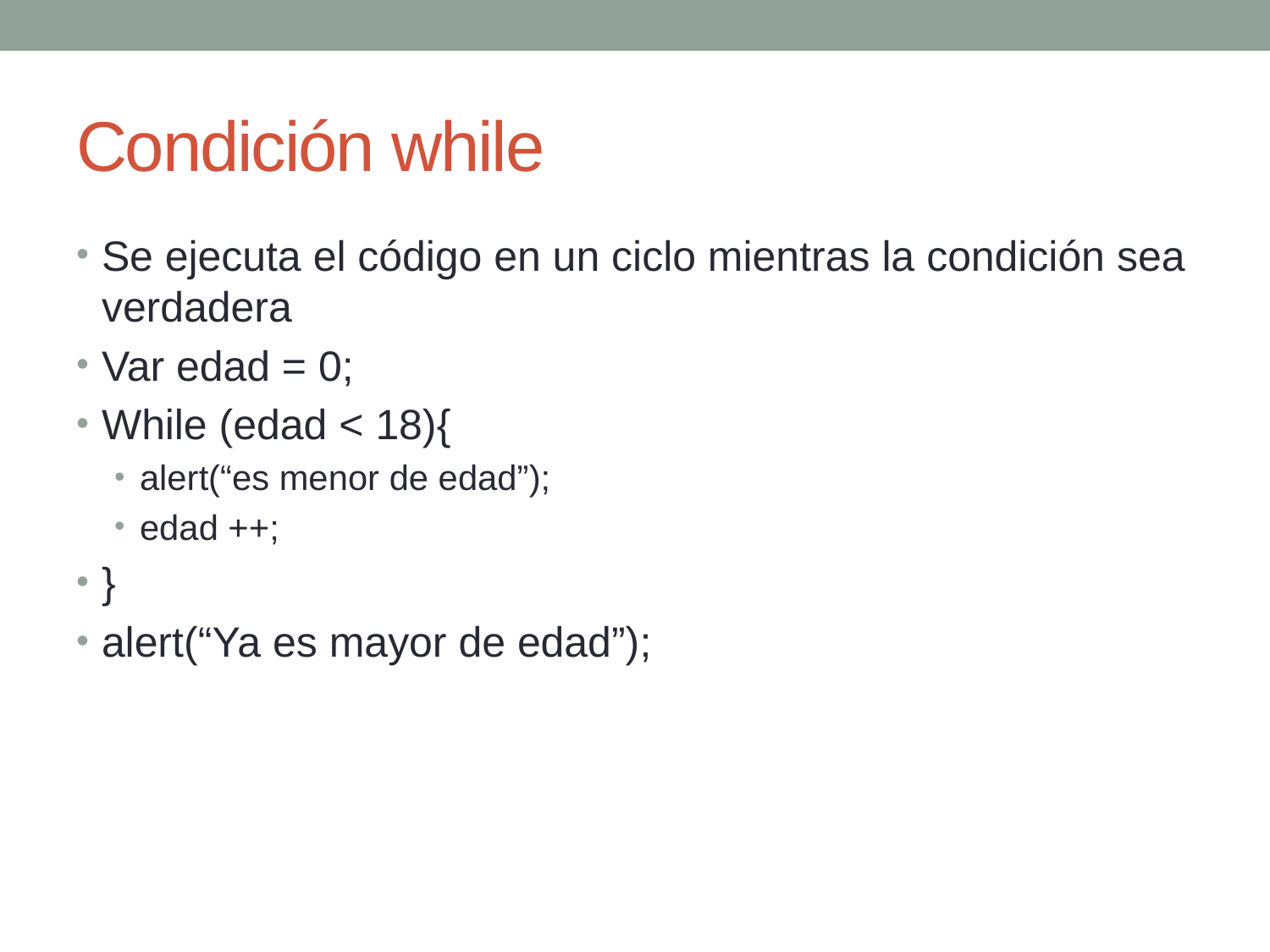

# Condición while
Se ejecuta el código en un ciclo mientras la condición sea verdadera
Var edad = 0;
While (edad < 18){
alert(“es menor de edad”);
edad ++;
}
alert(“Ya es mayor de edad”);